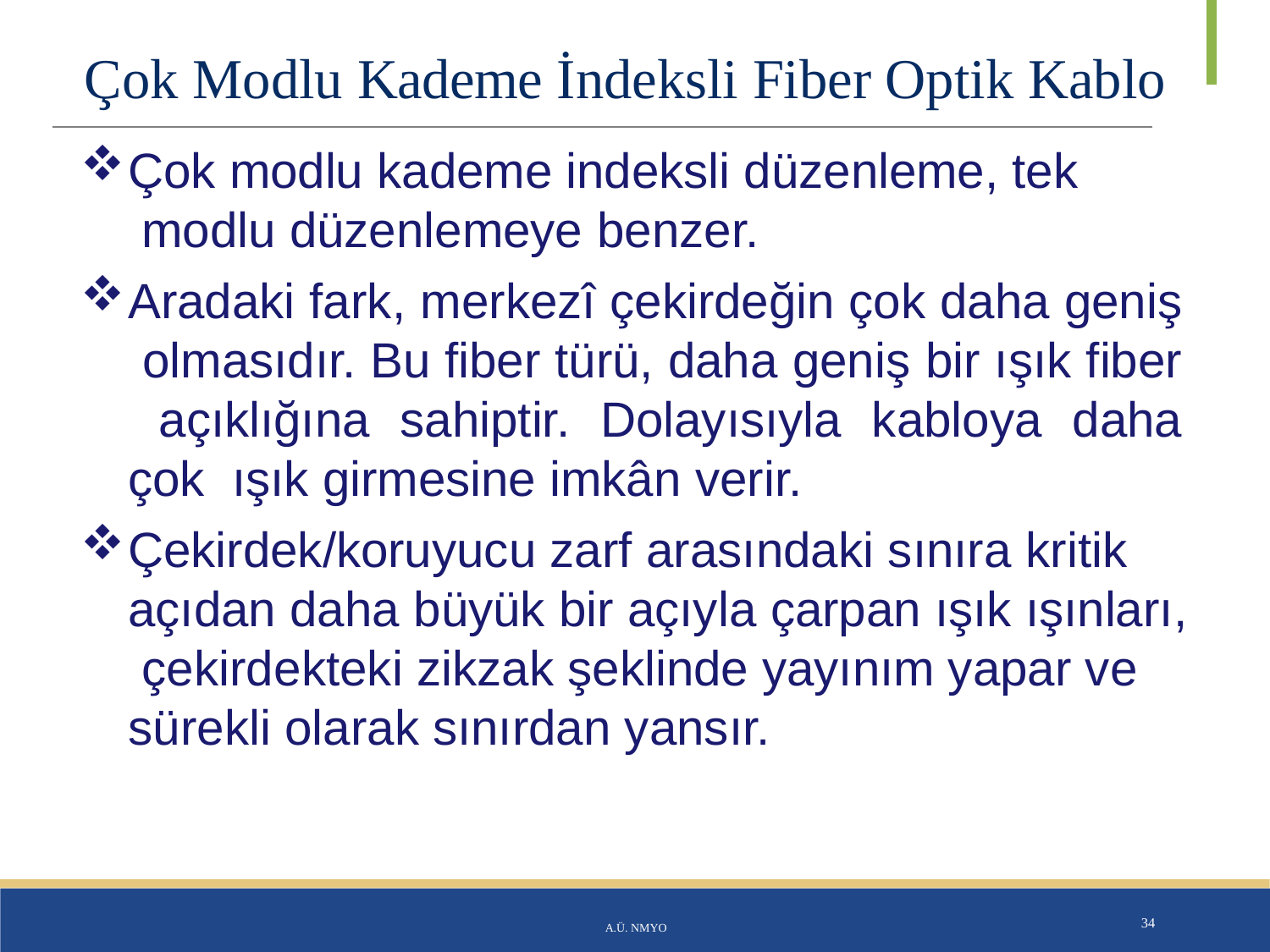

# Çok Modlu Kademe İndeksli Fiber Optik Kablo
Çok modlu kademe indeksli düzenleme, tek  modlu düzenlemeye benzer.
Aradaki fark, merkezî çekirdeğin çok daha geniş  olmasıdır. Bu fiber türü, daha geniş bir ışık fiber  açıklığına sahiptir. Dolayısıyla kabloya daha çok  ışık girmesine imkân verir.
Çekirdek/koruyucu zarf arasındaki sınıra kritik  açıdan daha büyük bir açıyla çarpan ışık ışınları,  çekirdekteki zikzak şeklinde yayınım yapar ve  sürekli olarak sınırdan yansır.
A.Ü. NMYO
34